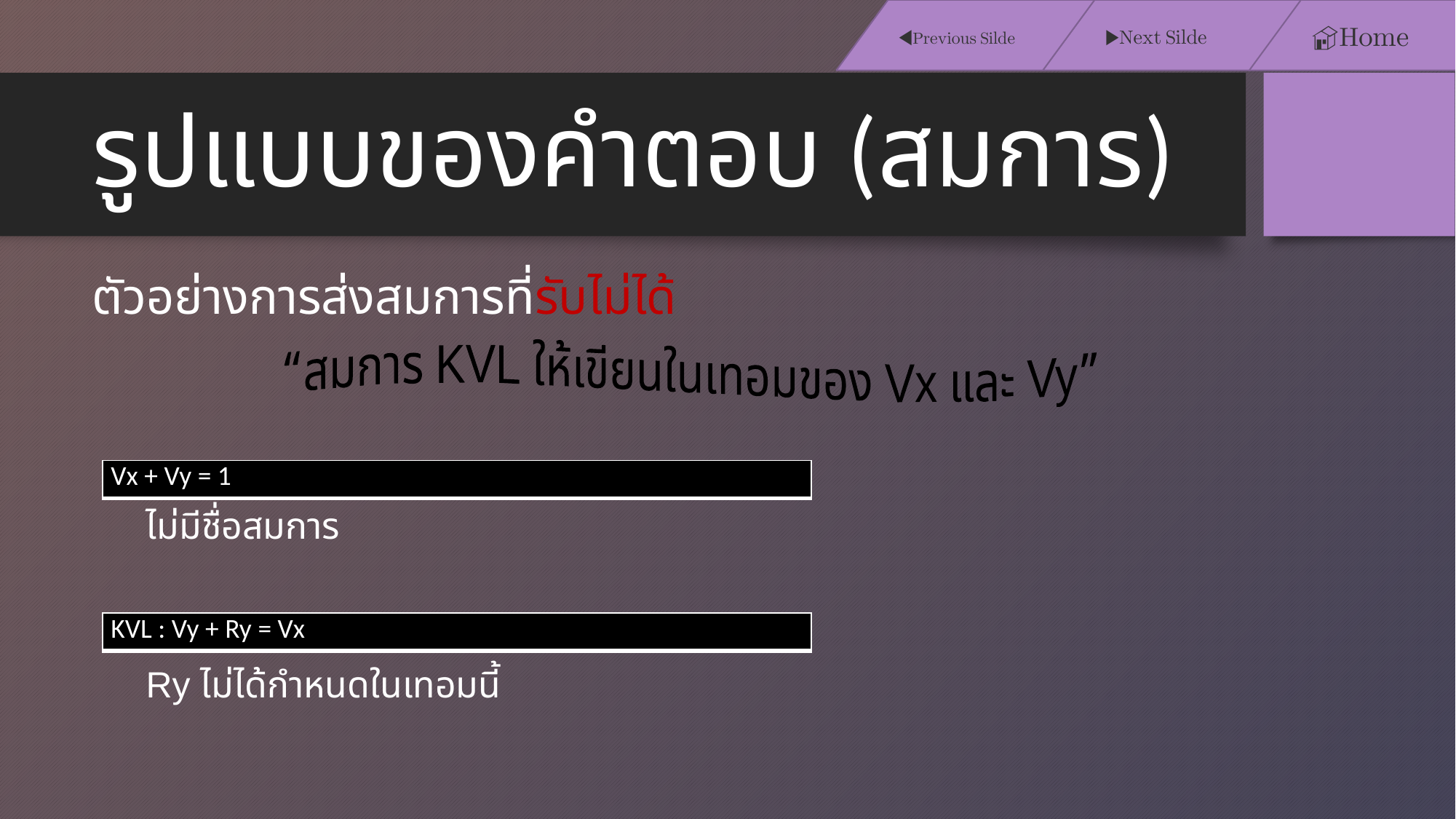

▶️Next Silde
🏠Home
◀️Previous Silde
# รูปแบบของคำตอบ (สมการ)
ตัวอย่างการส่งสมการที่รับไม่ได้
“สมการ KVL ให้เขียนในเทอมของ Vx และ Vy”
| Vx + Vy = 1 |
| --- |

ไม่มีชื่อสมการ
| KVL : Vy + Ry = Vx |
| --- |
Ry ไม่ได้กำหนดในเทอมนี้